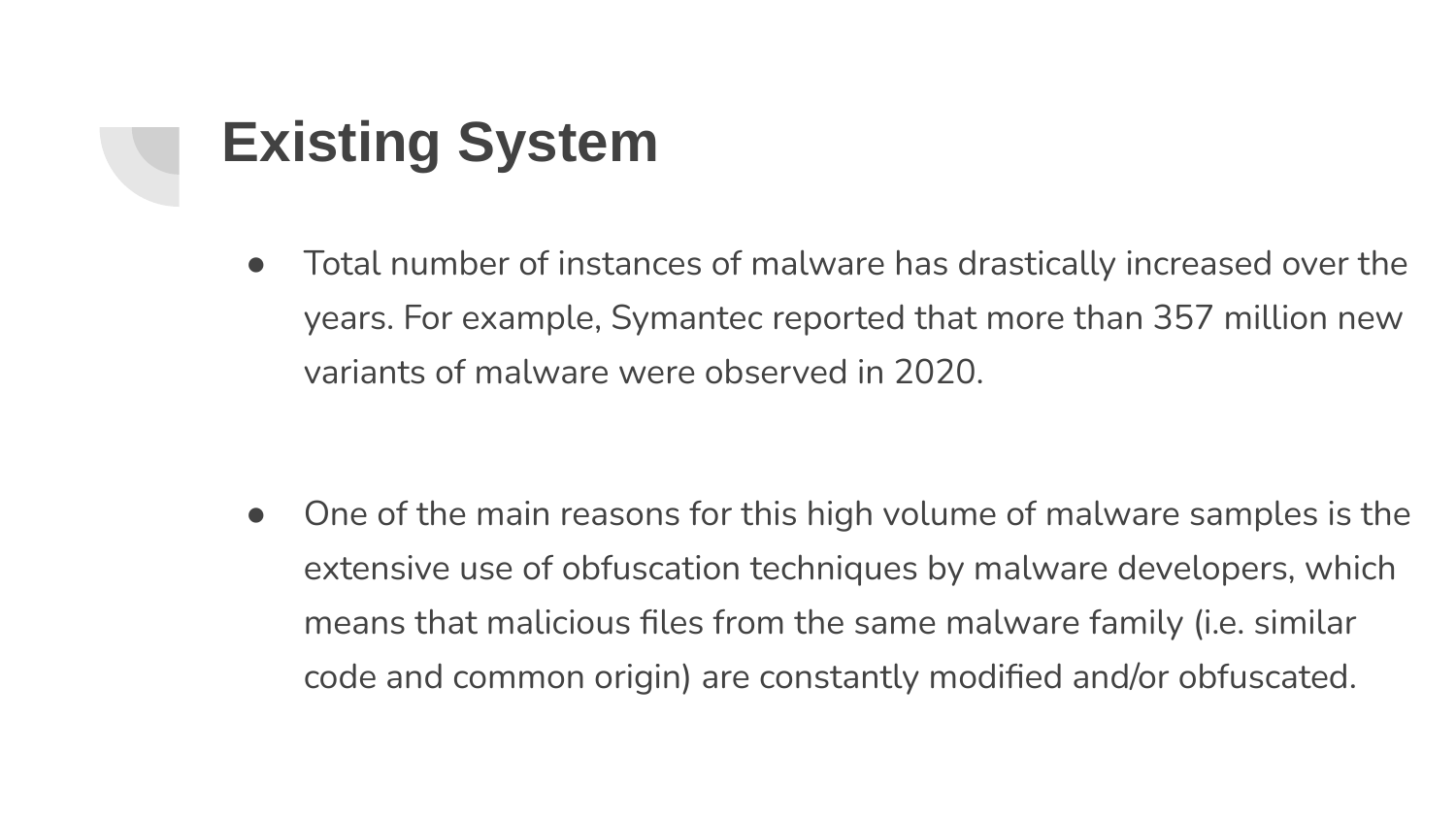

# Existing System
Total number of instances of malware has drastically increased over the years. For example, Symantec reported that more than 357 million new variants of malware were observed in 2020.

One of the main reasons for this high volume of malware samples is the extensive use of obfuscation techniques by malware developers, which means that malicious files from the same malware family (i.e. similar code and common origin) are constantly modified and/or obfuscated.